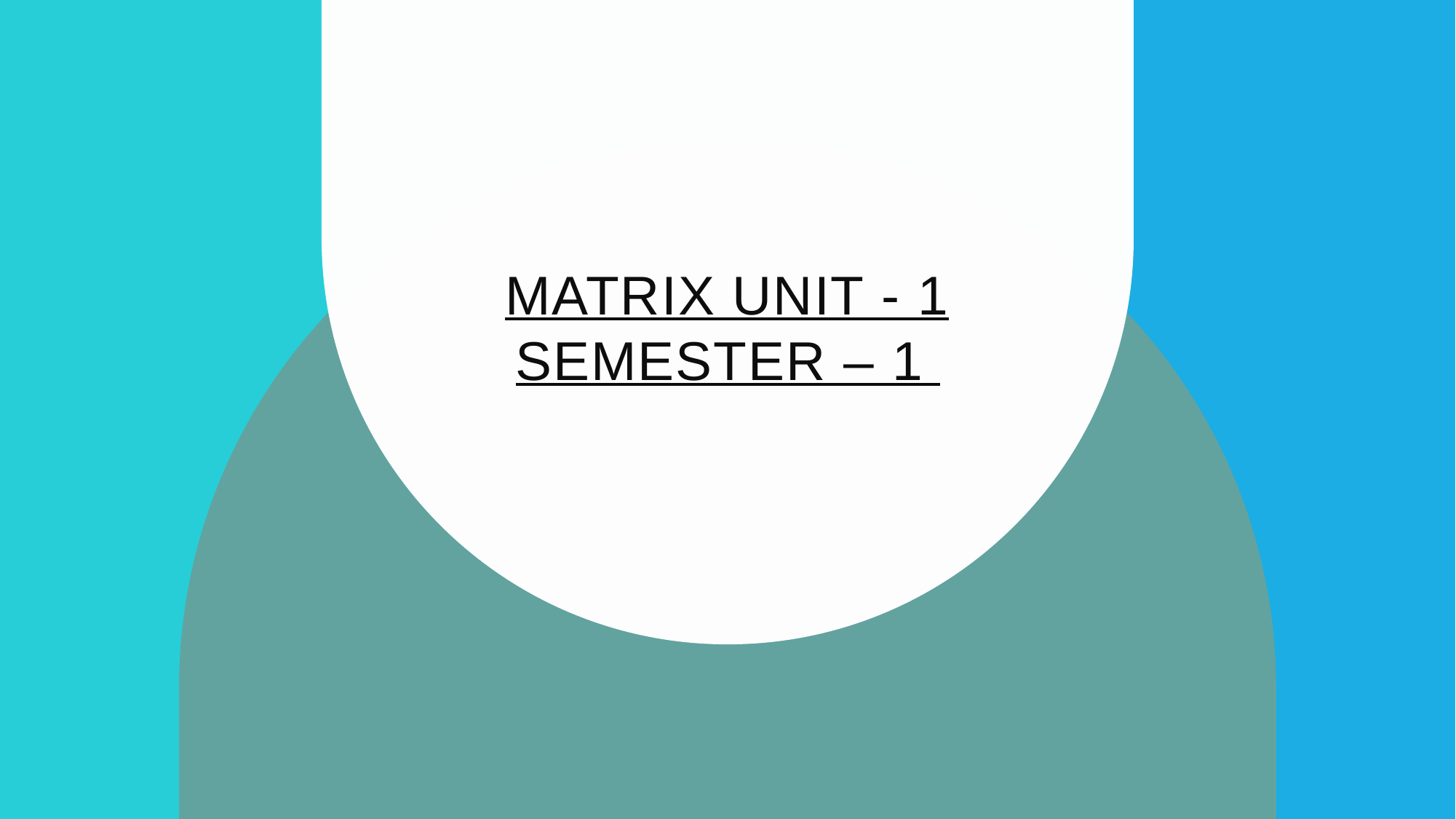

# Matrix unit - 1 semester – 1